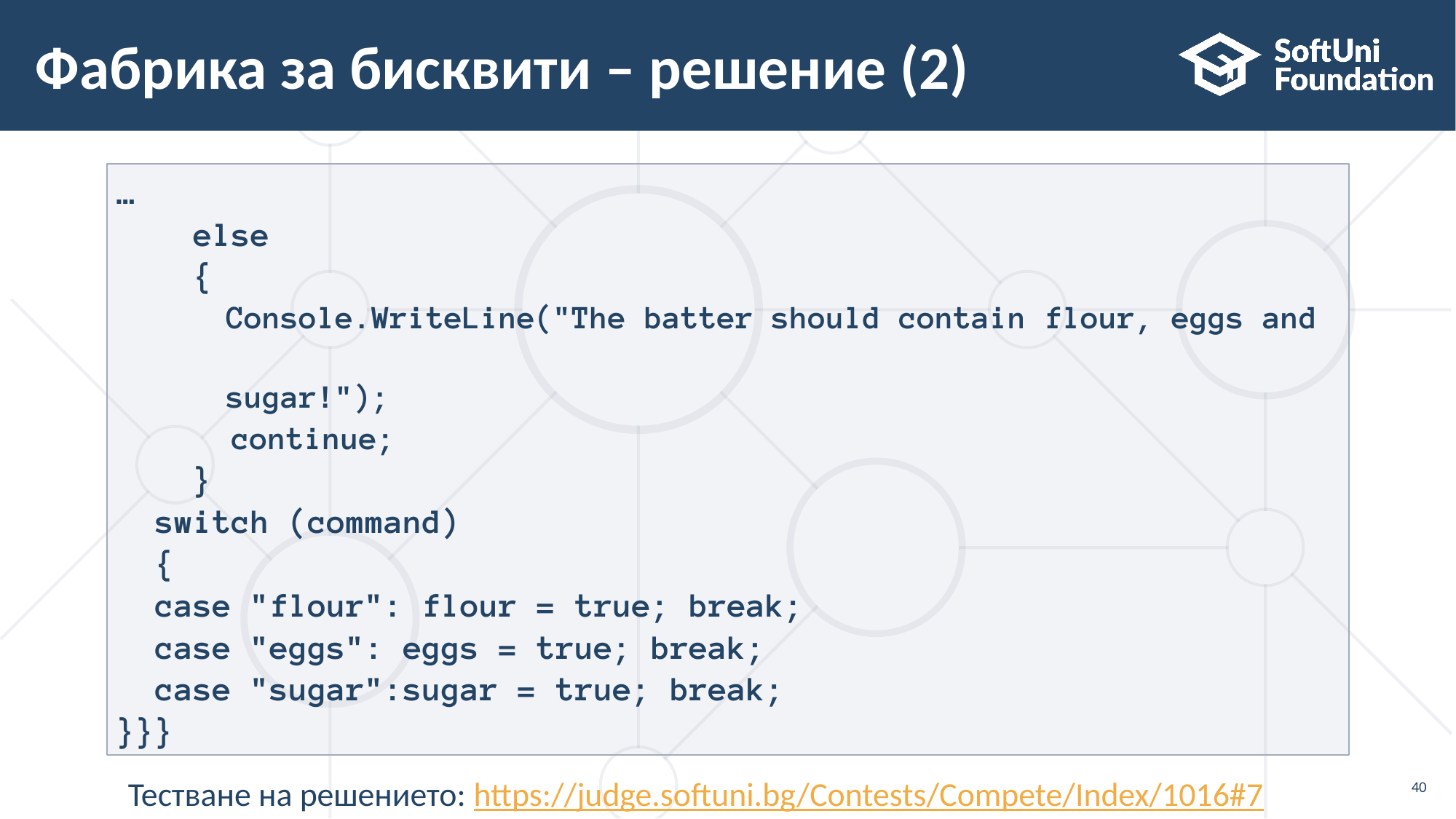

# Фабрика за бисквити – решение (2)
…
    else
    {
      Console.WriteLine("The batter should contain flour, eggs and
      sugar!");
      continue;
    }
  switch (command)
  {
  case "flour": flour = true; break;
  case "eggs": eggs = true; break;
  case "sugar":sugar = true; break;
}}}
Тестване на решението: https://judge.softuni.bg/Contests/Compete/Index/1016#7
40